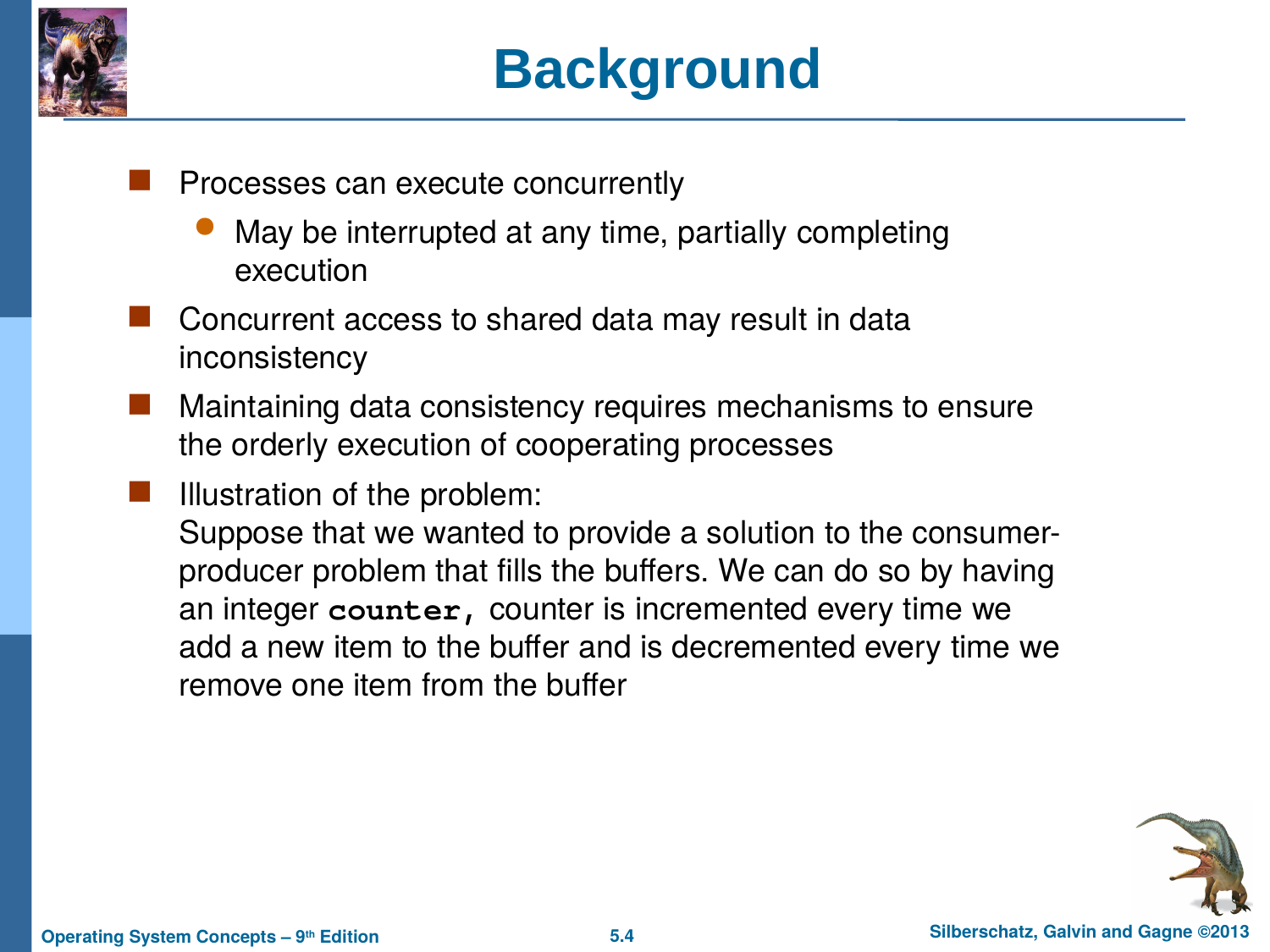

# Background
Processes can execute concurrently
May be interrupted at any time, partially completing execution
Concurrent access to shared data may result in data inconsistency
Maintaining data consistency requires mechanisms to ensure the orderly execution of cooperating processes
Illustration of the problem:
Suppose that we wanted to provide a solution to the consumer-producer problem that fills the buffers. We can do so by having an integer counter, counter is incremented every time we add a new item to the buffer and is decremented every time we remove one item from the buffer